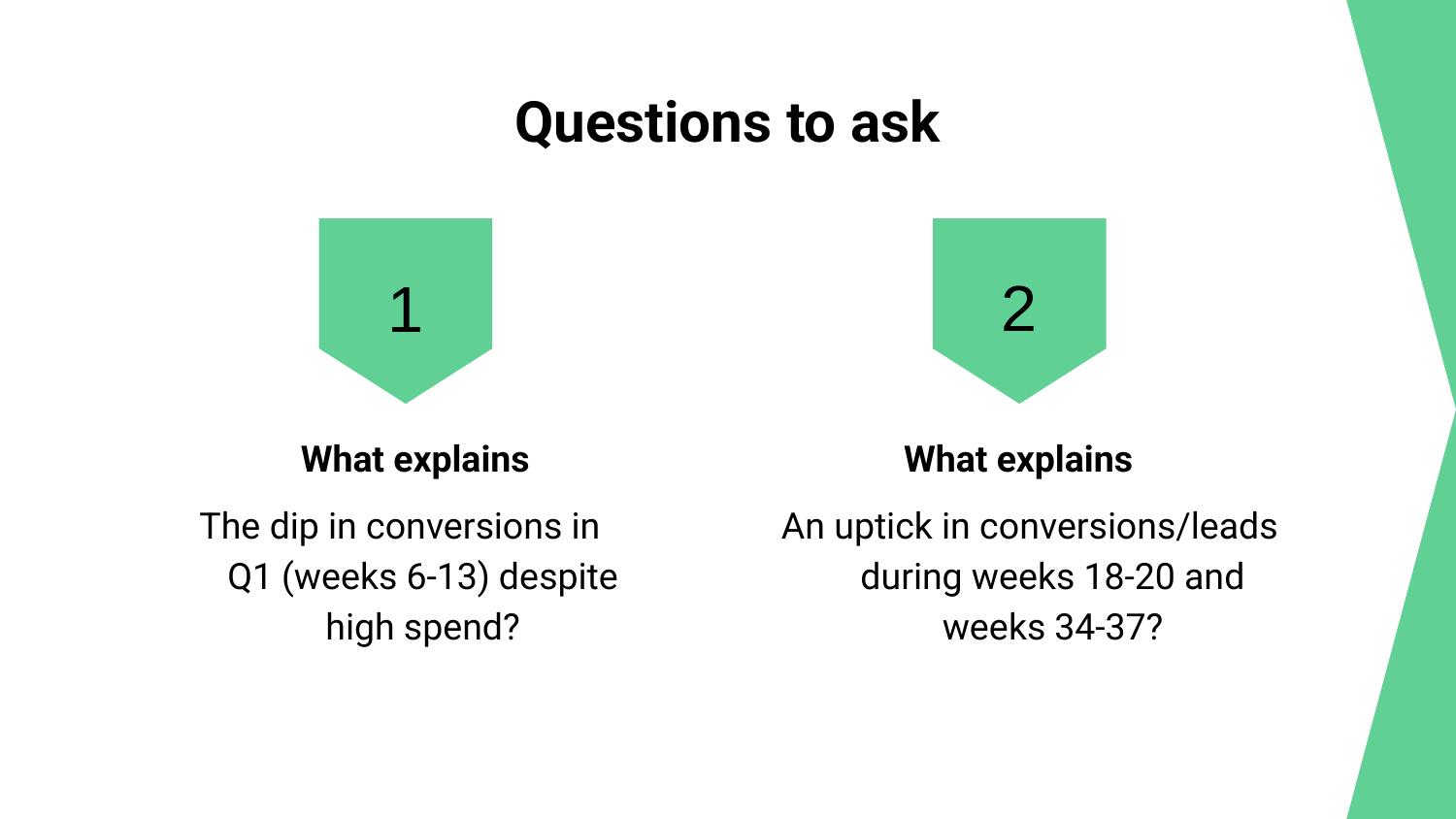

# Questions to ask

2
1
What explains
What explains
The dip in conversions in Q1 (weeks 6-13) despite high spend?
An uptick in conversions/leads during weeks 18-20 and weeks 34-37?